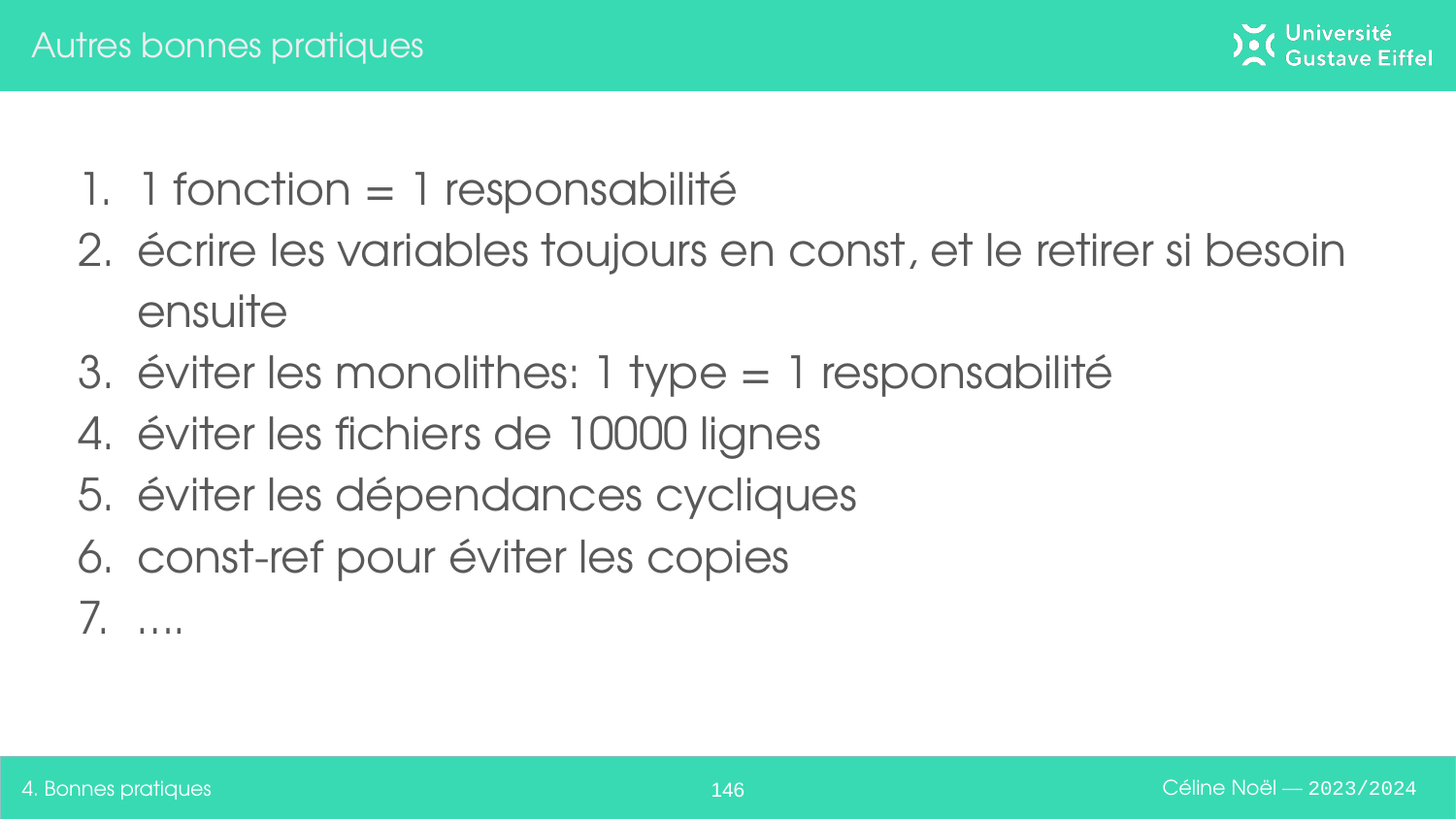

# Autres bonnes pratiques
1 fonction = 1 responsabilité
écrire les variables toujours en const, et le retirer si besoin ensuite
éviter les monolithes: 1 type = 1 responsabilité
éviter les fichiers de 10000 lignes
éviter les dépendances cycliques
const-ref pour éviter les copies
….
4. Bonnes pratiques
146